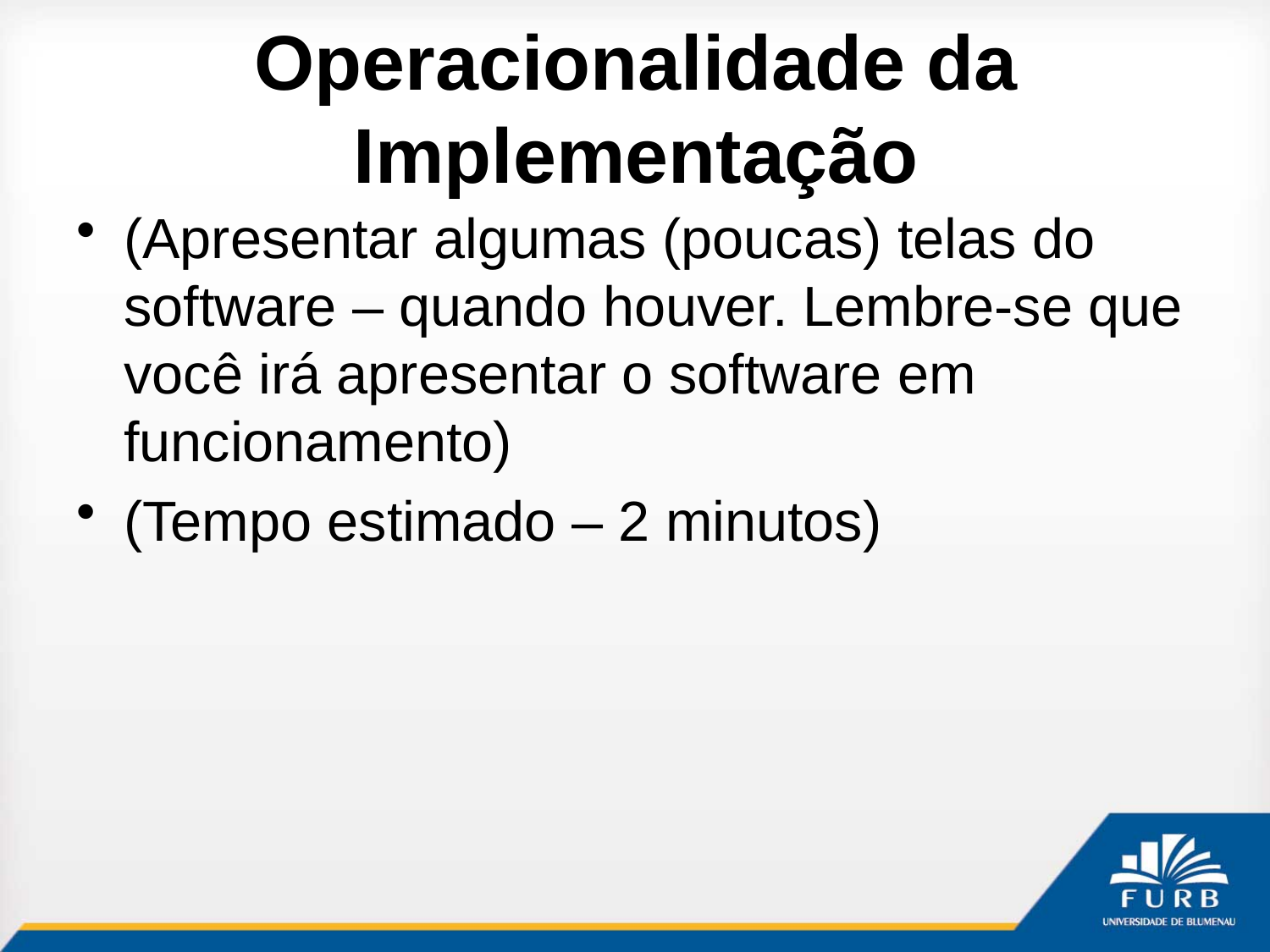

# Operacionalidade da Implementação
(Apresentar algumas (poucas) telas do software – quando houver. Lembre-se que você irá apresentar o software em funcionamento)
(Tempo estimado – 2 minutos)